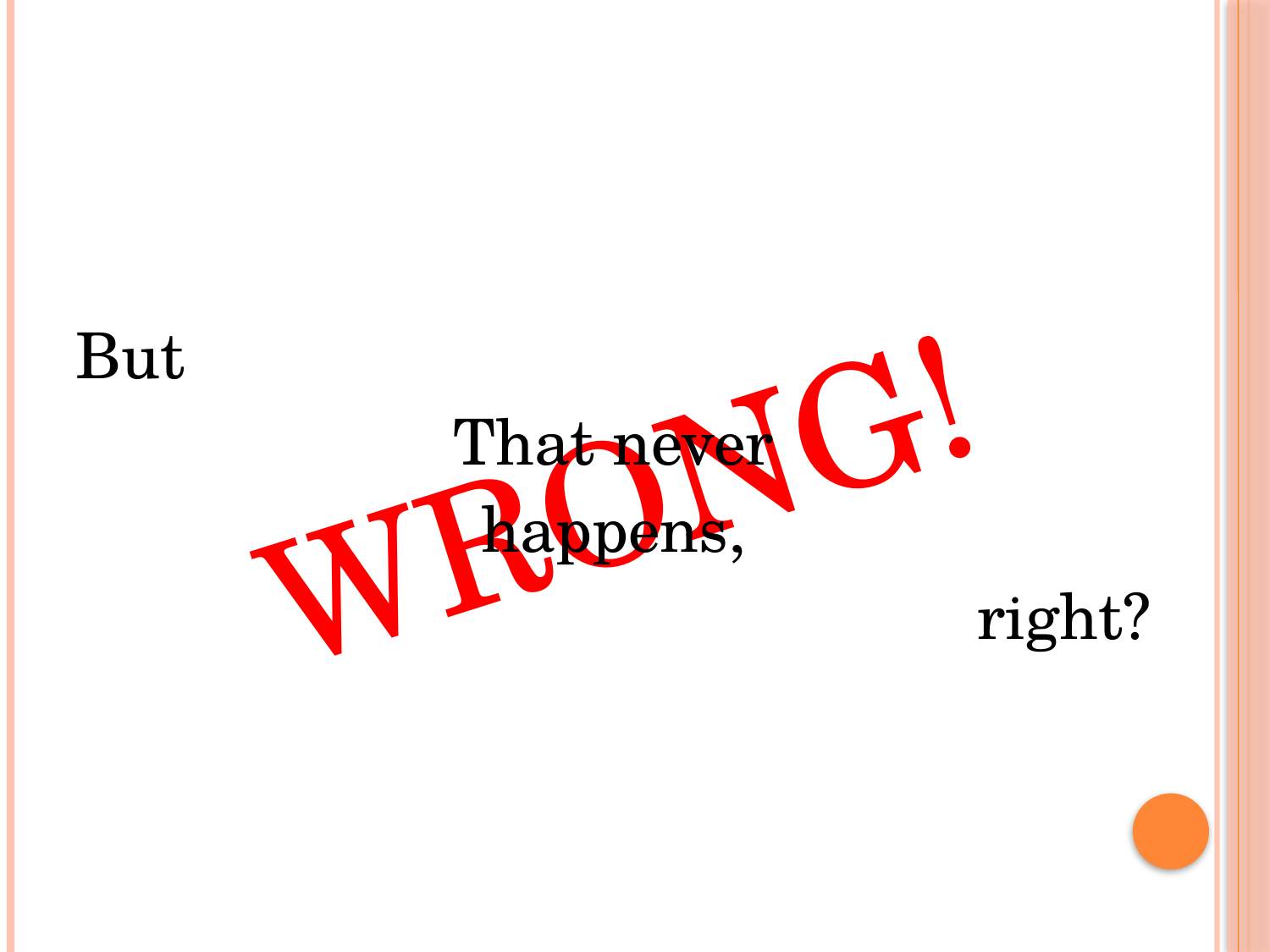

But
That never
happens,
right?
# Wrong!